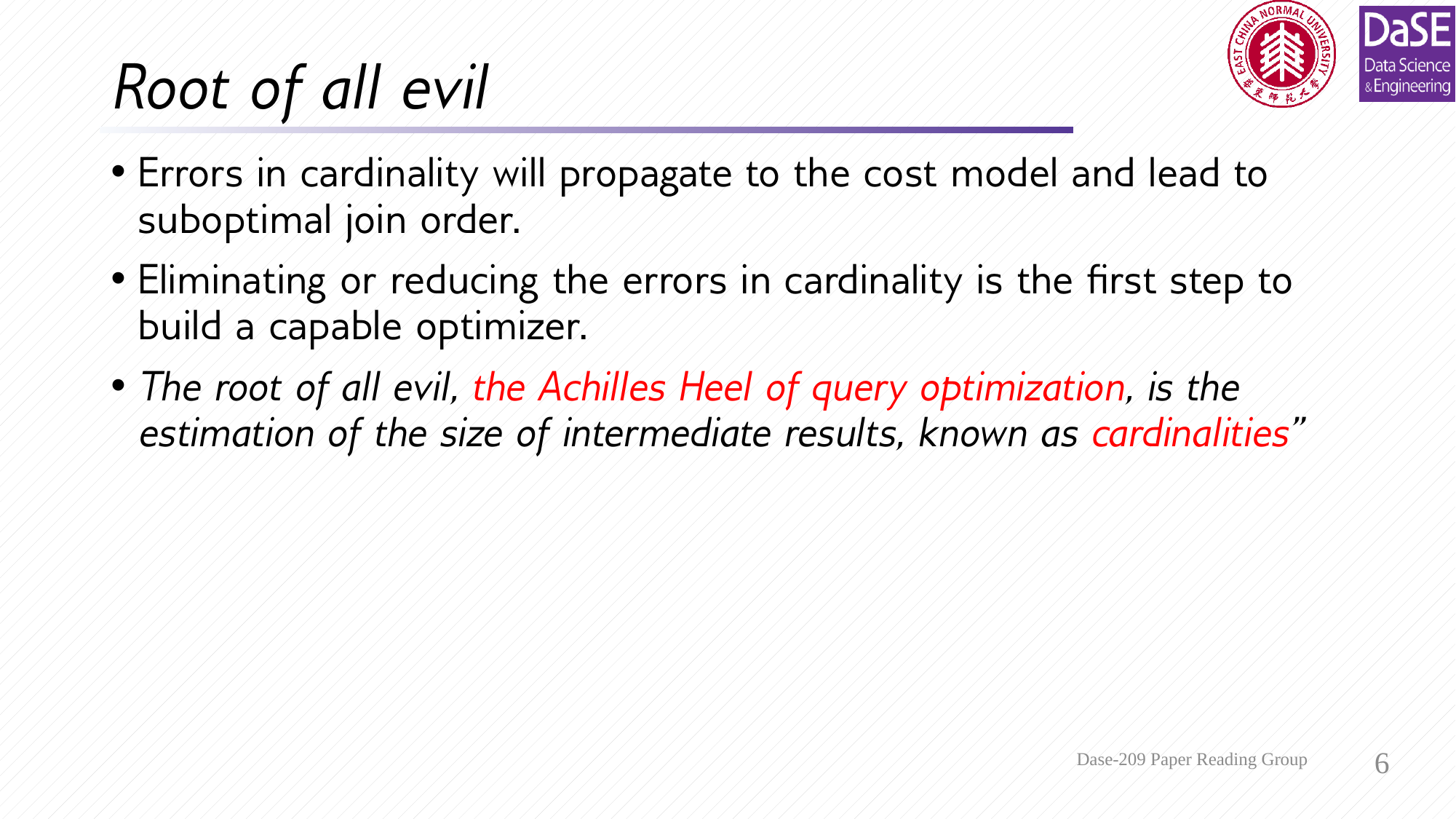

# Root of all evil
Errors in cardinality will propagate to the cost model and lead to suboptimal join order.
Eliminating or reducing the errors in cardinality is the first step to build a capable optimizer.
The root of all evil, the Achilles Heel of query optimization, is the estimation of the size of intermediate results, known as cardinalities”

Dase-209 Paper Reading Group